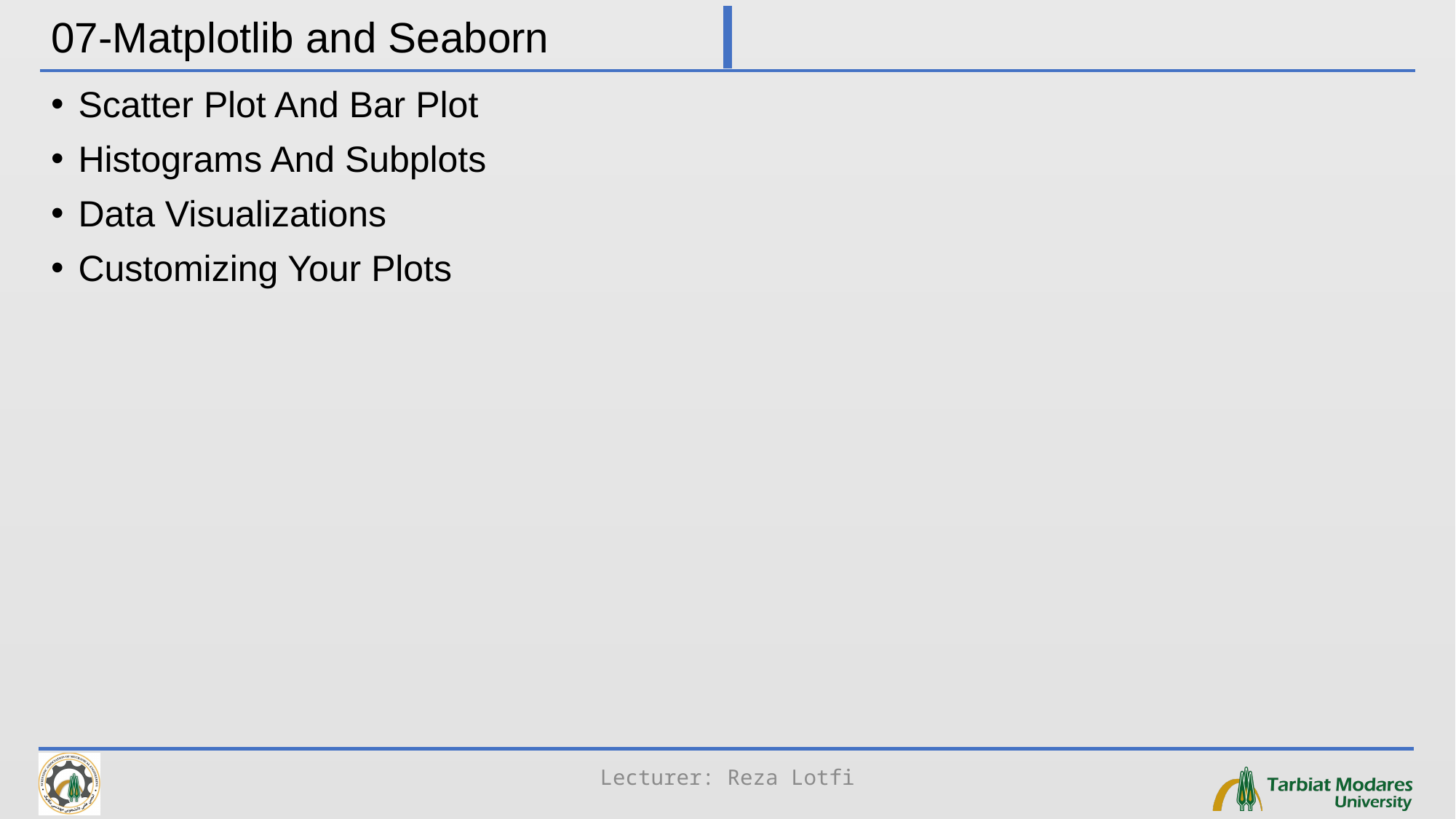

# 07-Matplotlib and Seaborn

Scatter Plot And Bar Plot
Histograms And Subplots
Data Visualizations
Customizing Your Plots
Lecturer: Reza Lotfi